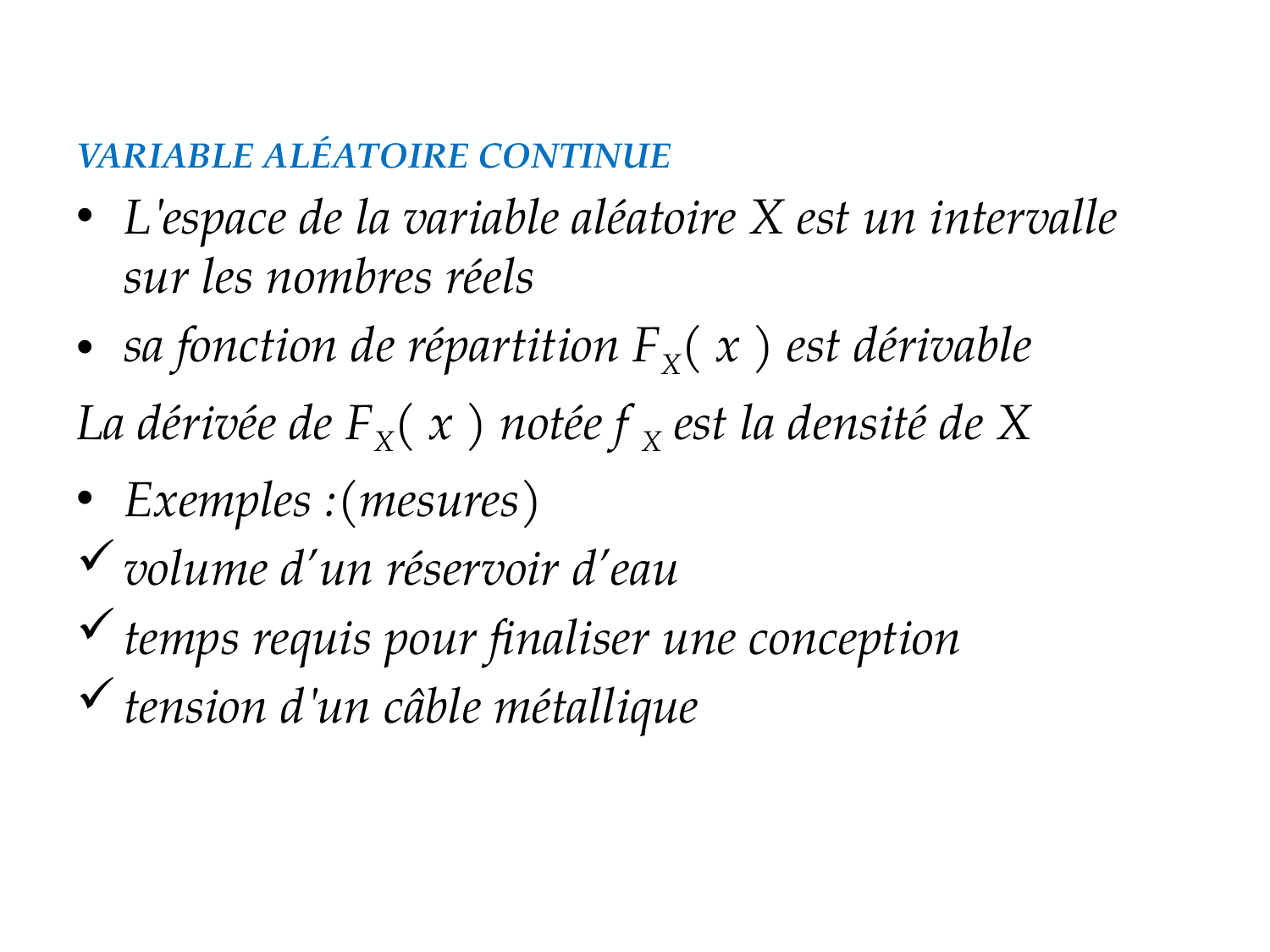

VARIABLE ALÉATOIRE CONTINUE
L'espace de la variable aléatoire X est un intervalle sur les nombres réels
sa fonction de répartition FX( x ) est dérivable
La dérivée de FX( x ) notée f X est la densité de X
Exemples :(mesures)
volume d’un réservoir d’eau
temps requis pour finaliser une conception
tension d'un câble métallique